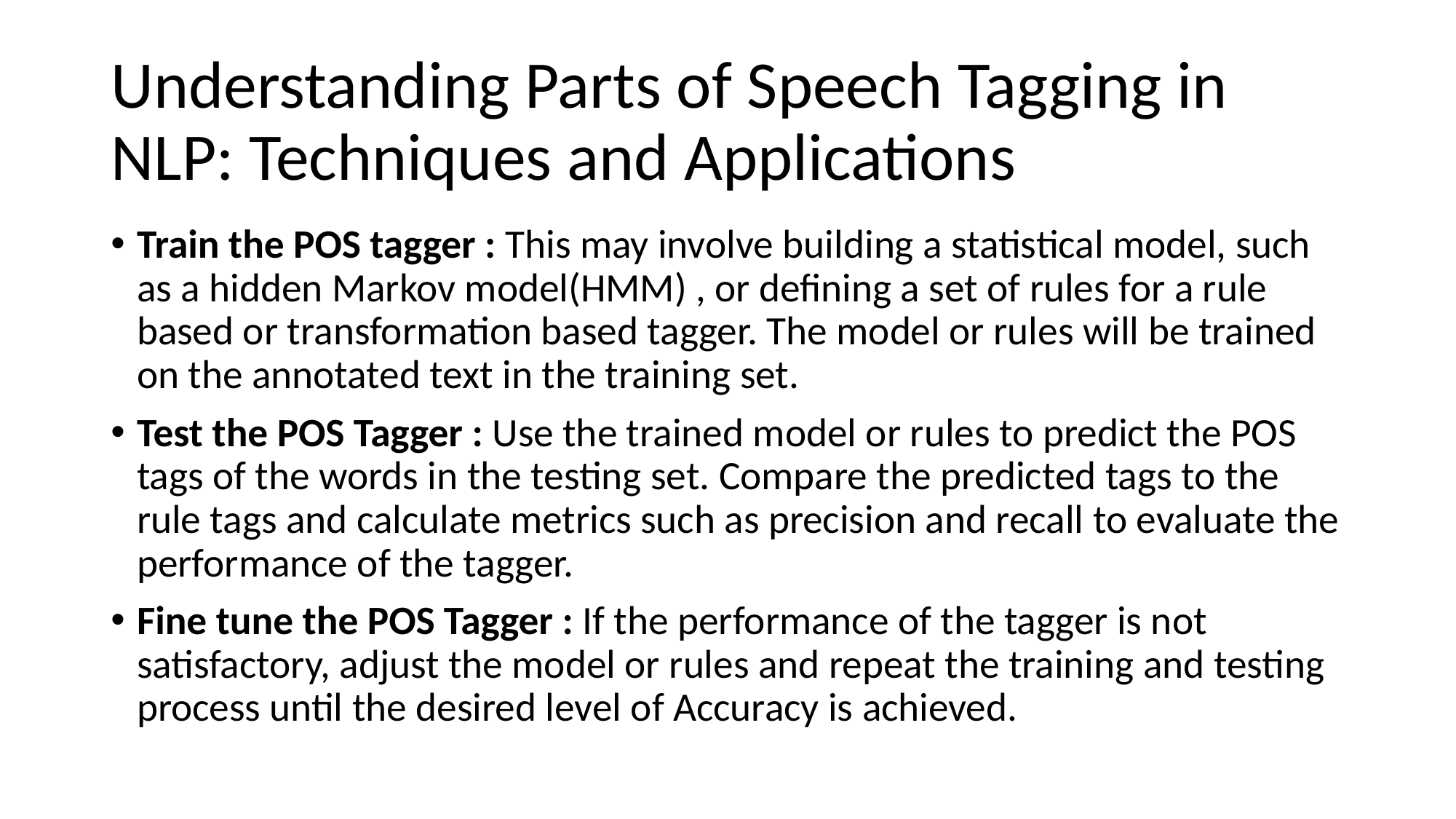

# Understanding Parts of Speech Tagging in NLP: Techniques and Applications
Train the POS tagger : This may involve building a statistical model, such as a hidden Markov model(HMM) , or defining a set of rules for a rule based or transformation based tagger. The model or rules will be trained on the annotated text in the training set.
Test the POS Tagger : Use the trained model or rules to predict the POS tags of the words in the testing set. Compare the predicted tags to the rule tags and calculate metrics such as precision and recall to evaluate the performance of the tagger.
Fine tune the POS Tagger : If the performance of the tagger is not satisfactory, adjust the model or rules and repeat the training and testing process until the desired level of Accuracy is achieved.